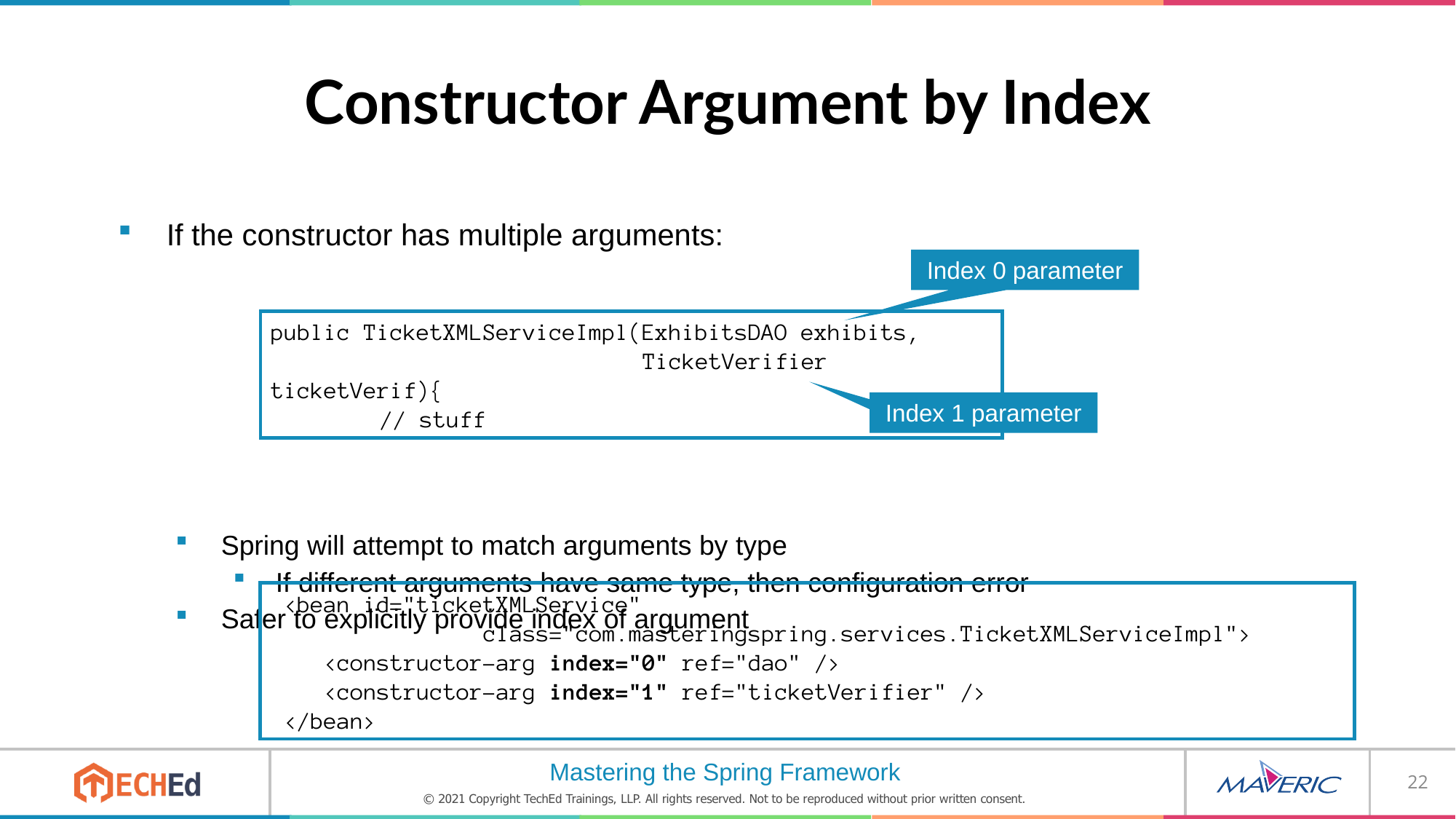

# Constructor Argument by Index
If the constructor has multiple arguments:

Spring will attempt to match arguments by type
If different arguments have same type, then configuration error
Safer to explicitly provide index of argument

Index 0 parameter
public TicketXMLServiceImpl(ExhibitsDAO exhibits,
                            TicketVerifier ticketVerif){
	// stuff
Index 1 parameter
 <bean id="ticketXMLService"
                class="com.masteringspring.services.TicketXMLServiceImpl">
    <constructor-arg index="0" ref="dao" />
    <constructor-arg index="1" ref="ticketVerifier" />
 </bean>